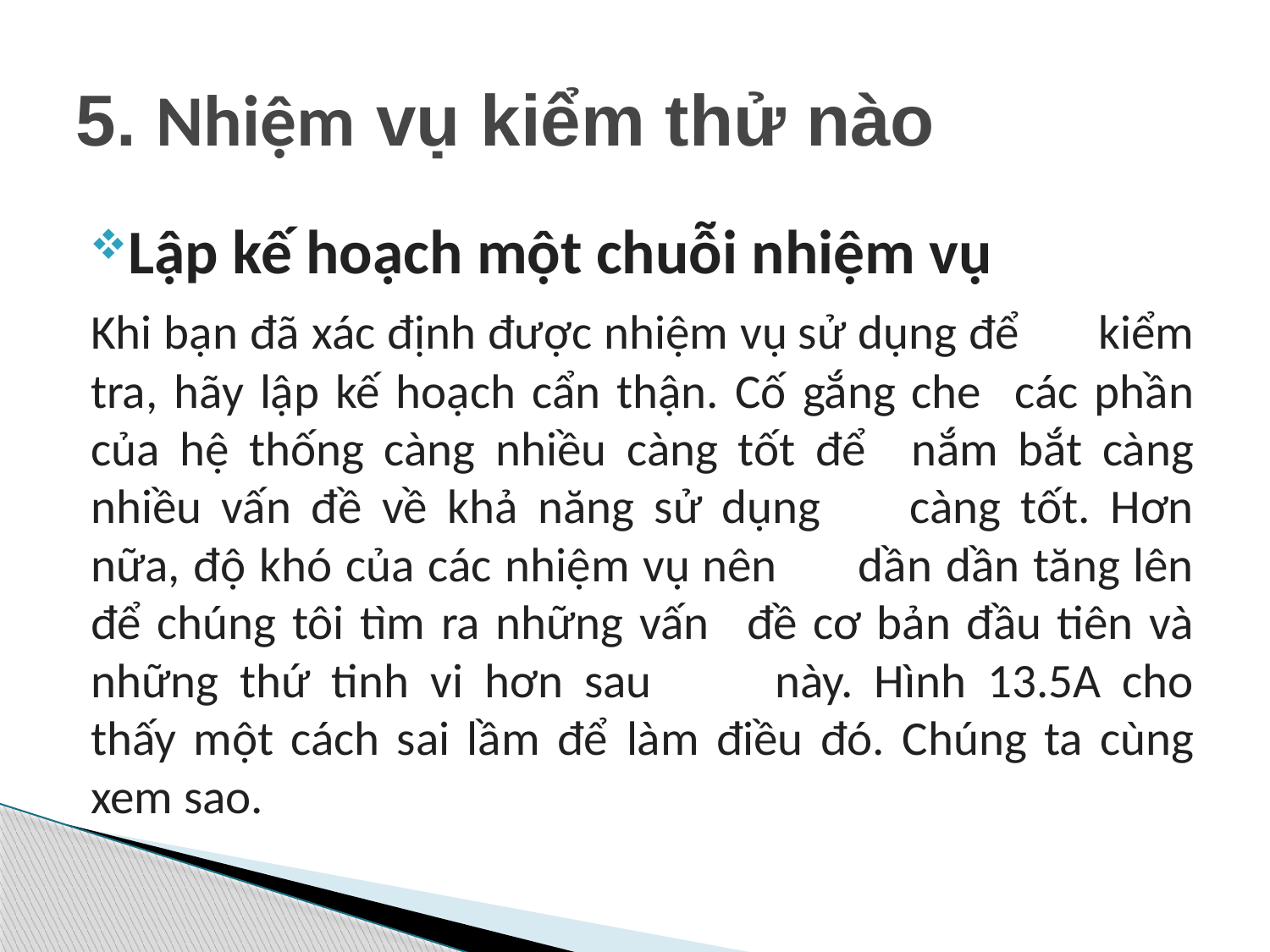

# 5. Nhiệm vụ kiểm thử nào
Lập kế hoạch một chuỗi nhiệm vụ
	Khi bạn đã xác định được nhiệm vụ sử dụng để 	kiểm tra, hãy lập kế hoạch cẩn thận. Cố gắng che 	các phần của hệ thống càng nhiều càng tốt để 	nắm bắt càng nhiều vấn đề về khả năng sử dụng 	càng tốt. Hơn nữa, độ khó của các nhiệm vụ nên 	dần dần tăng lên để chúng tôi tìm ra những vấn 	đề cơ bản đầu tiên và những thứ tinh vi hơn sau 	này. Hình 13.5A cho thấy một cách sai lầm để 	làm điều đó. Chúng ta cùng xem sao.